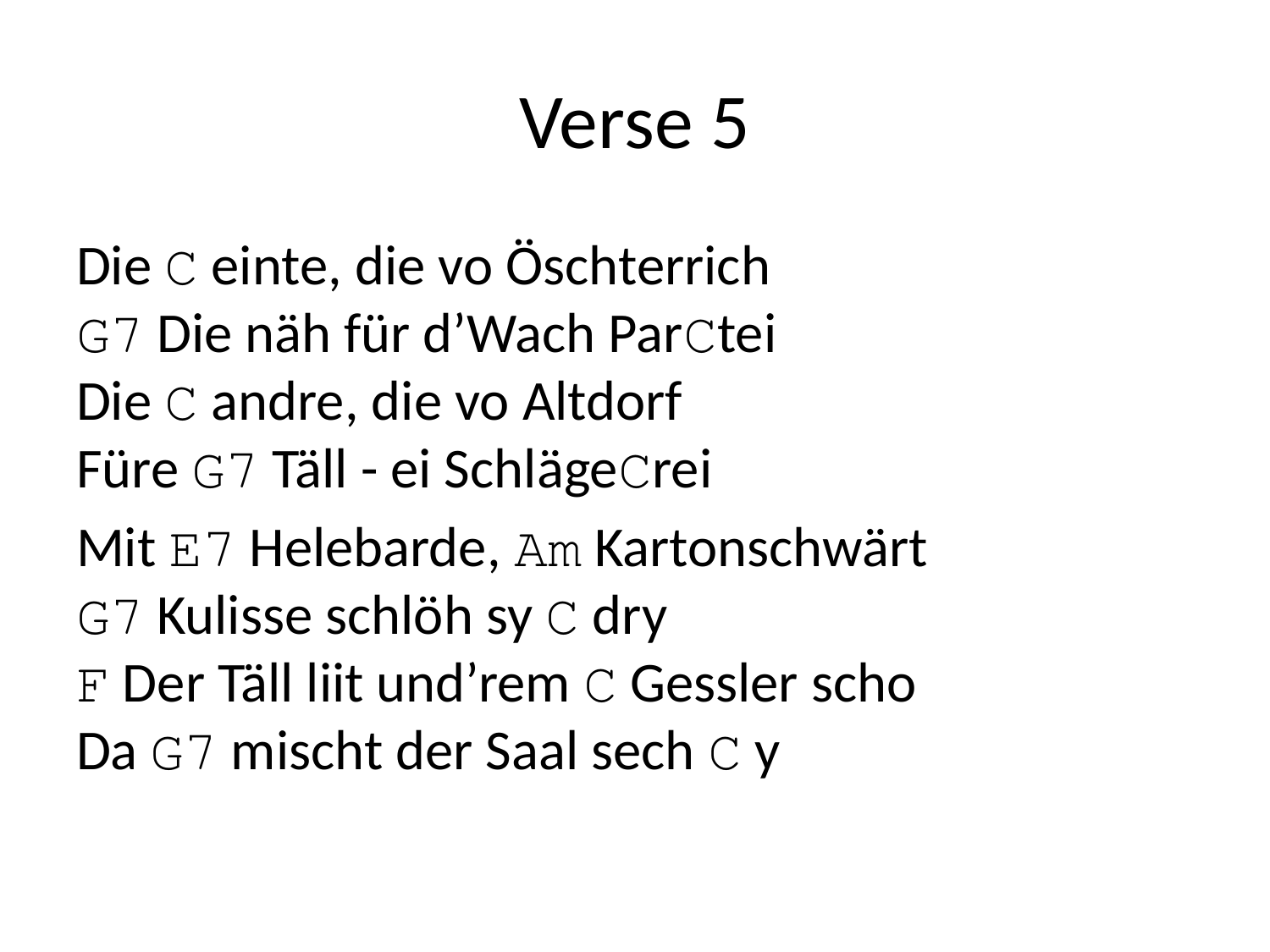

# Verse 5
Die C einte, die vo Öschterrich
G7 Die näh für d’Wach ParCtei
Die C andre, die vo Altdorf
Füre G7 Täll - ei SchlägeCrei
Mit E7 Helebarde, Am Kartonschwärt
G7 Kulisse schlöh sy C dry
F Der Täll liit und’rem C Gessler scho
Da G7 mischt der Saal sech C y